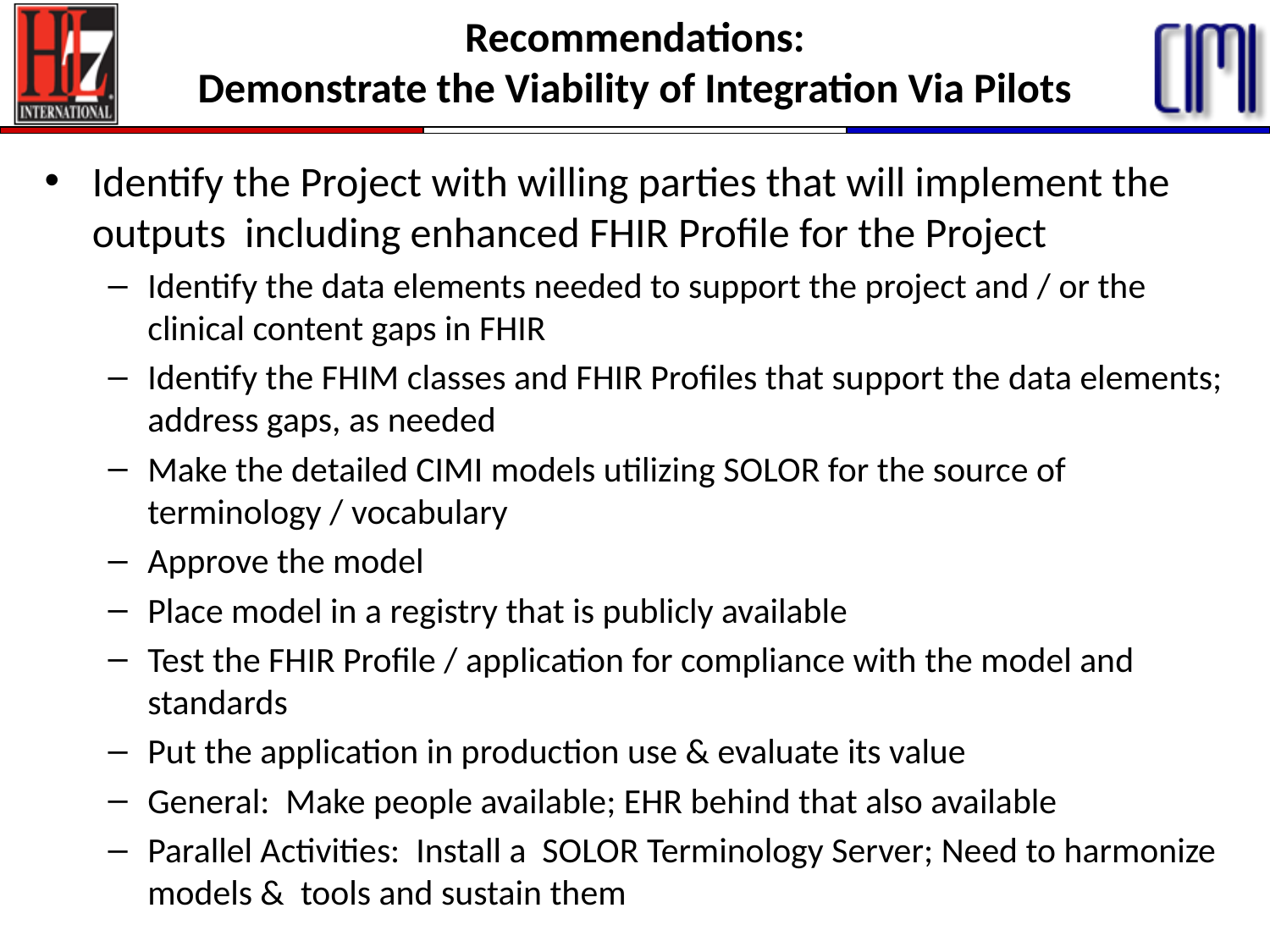

# Recommendations: Demonstrate the Viability of Integration Via Pilots
Identify the Project with willing parties that will implement the outputs  including enhanced FHIR Profile for the Project
Identify the data elements needed to support the project and / or the clinical content gaps in FHIR
Identify the FHIM classes and FHIR Profiles that support the data elements; address gaps, as needed
Make the detailed CIMI models utilizing SOLOR for the source of terminology / vocabulary
Approve the model
Place model in a registry that is publicly available
Test the FHIR Profile / application for compliance with the model and standards
Put the application in production use & evaluate its value
General:  Make people available; EHR behind that also available
Parallel Activities:  Install a  SOLOR Terminology Server; Need to harmonize  models &  tools and sustain them